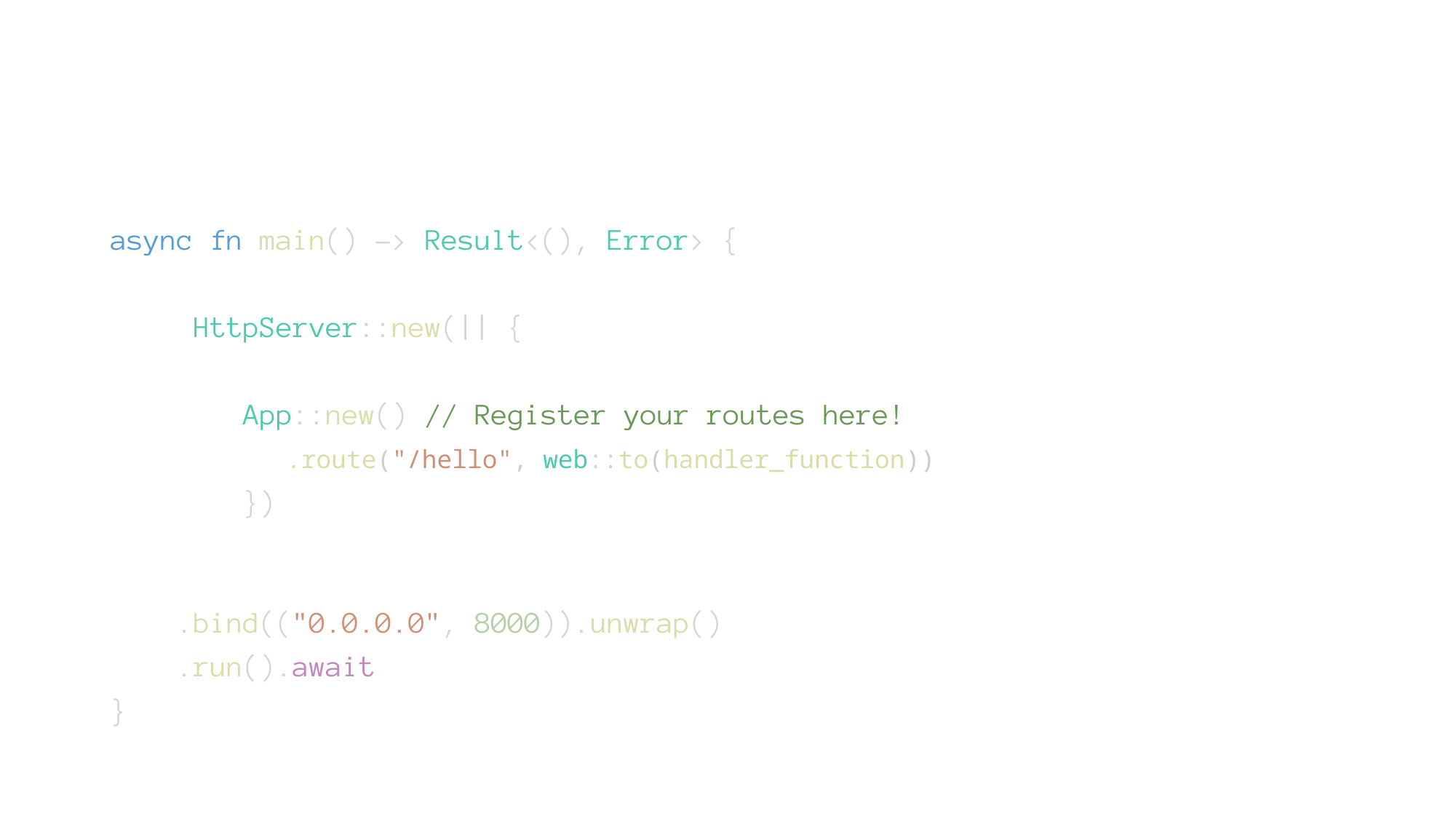

#
async fn main() -> Result<(), Error> {

     HttpServer::new(|| {

        App::new() // Register your routes here!
		 	 .route("/hello", web::to(handler_function))
        })

    .bind(("0.0.0.0", 8000)).unwrap()
    .run().await
}